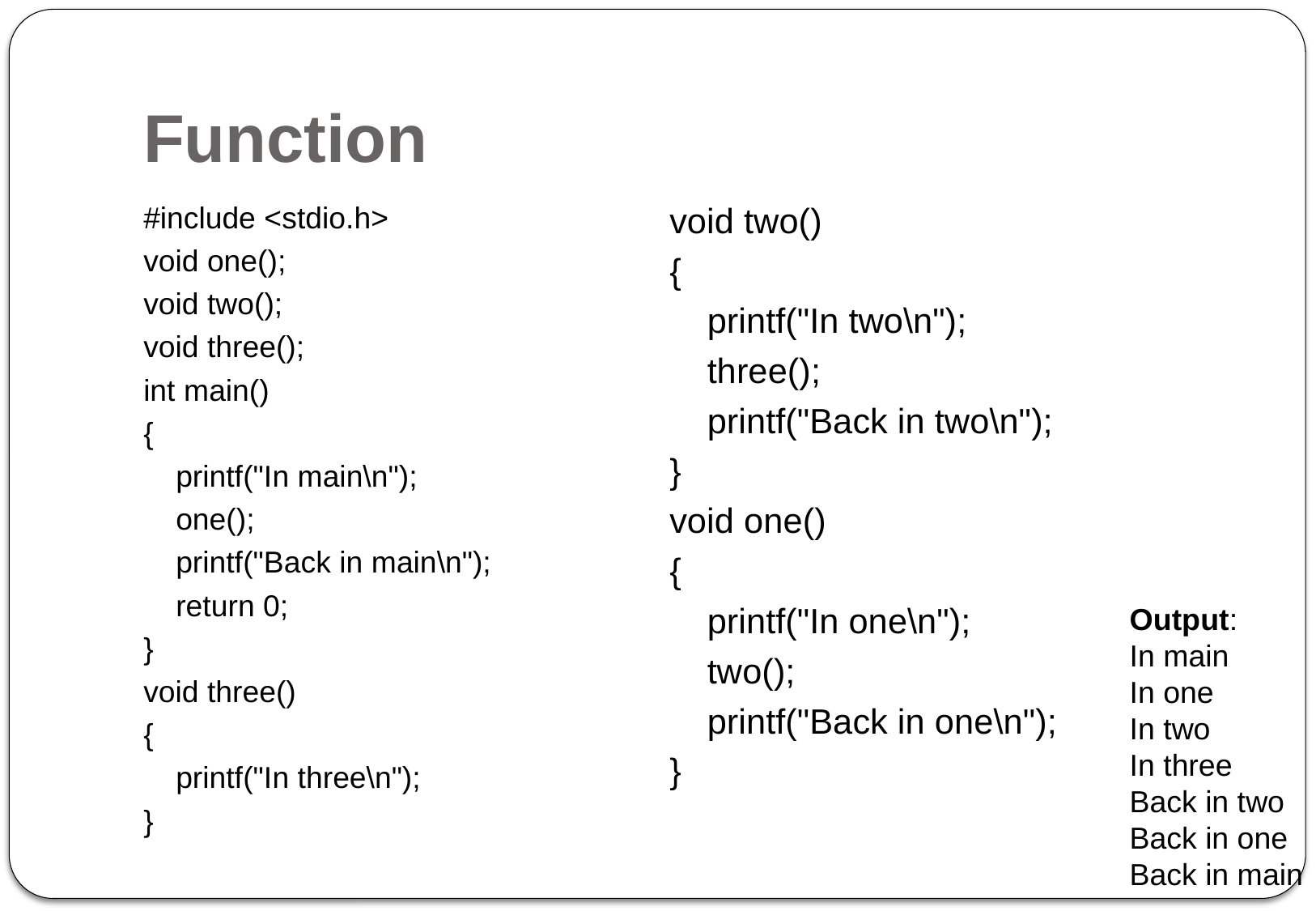

# Function
#include <stdio.h>
void one();
void two();
void three();
int main()
{
  	printf("In main\n");
	one();
	printf("Back in main\n");
	return 0;
}
void three()
{
	printf("In three\n");
}

void two()
{
	printf("In two\n");
	three();
	printf("Back in two\n");
}
void one()
{
	printf("In one\n");
	two();
	printf("Back in one\n");
}

Output:
In main
In one
In two
In three
Back in two
Back in one
Back in main